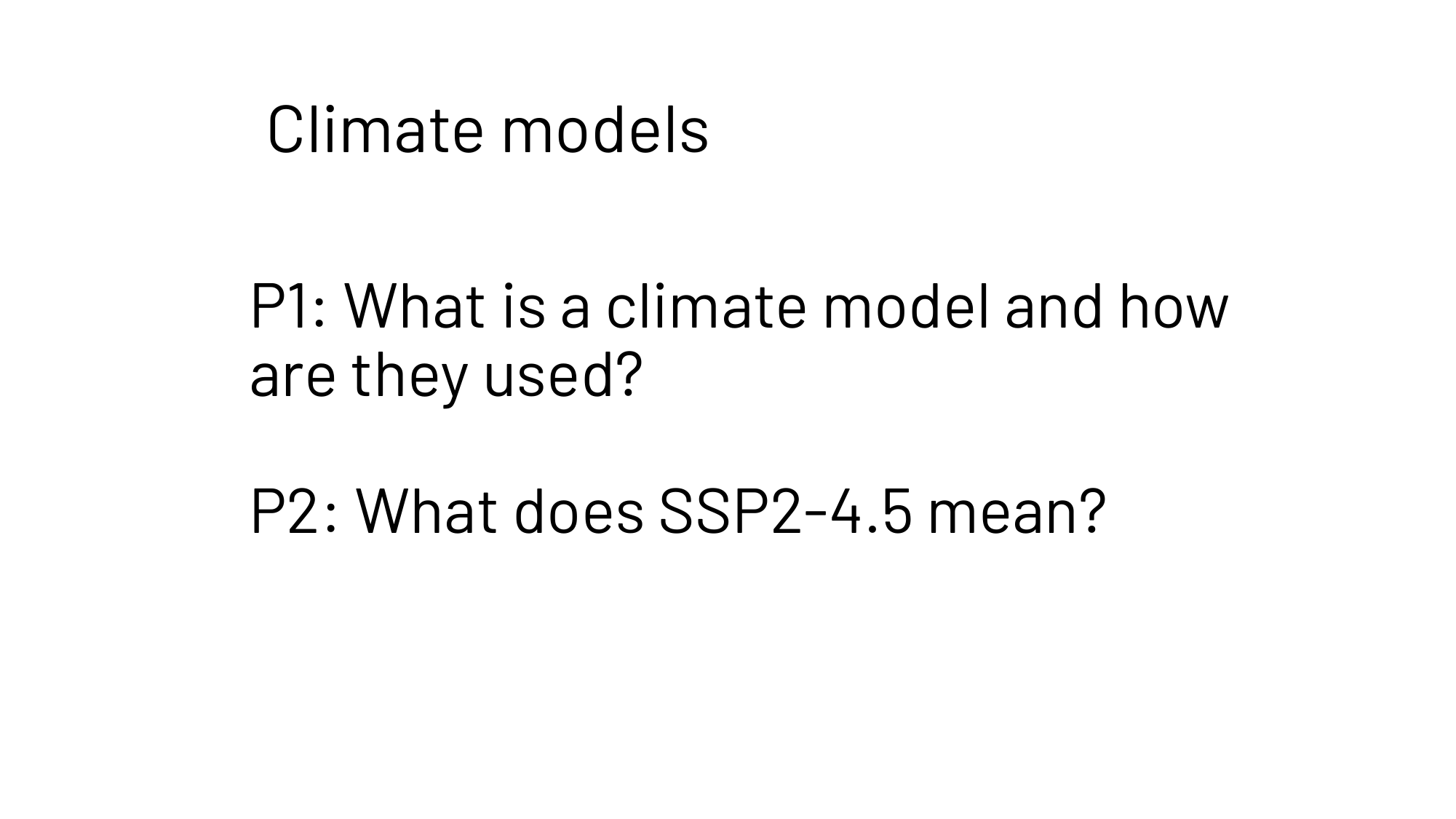

Climate models
P1: What is a climate model and how are they used?

P2: What does SSP2-4.5 mean?